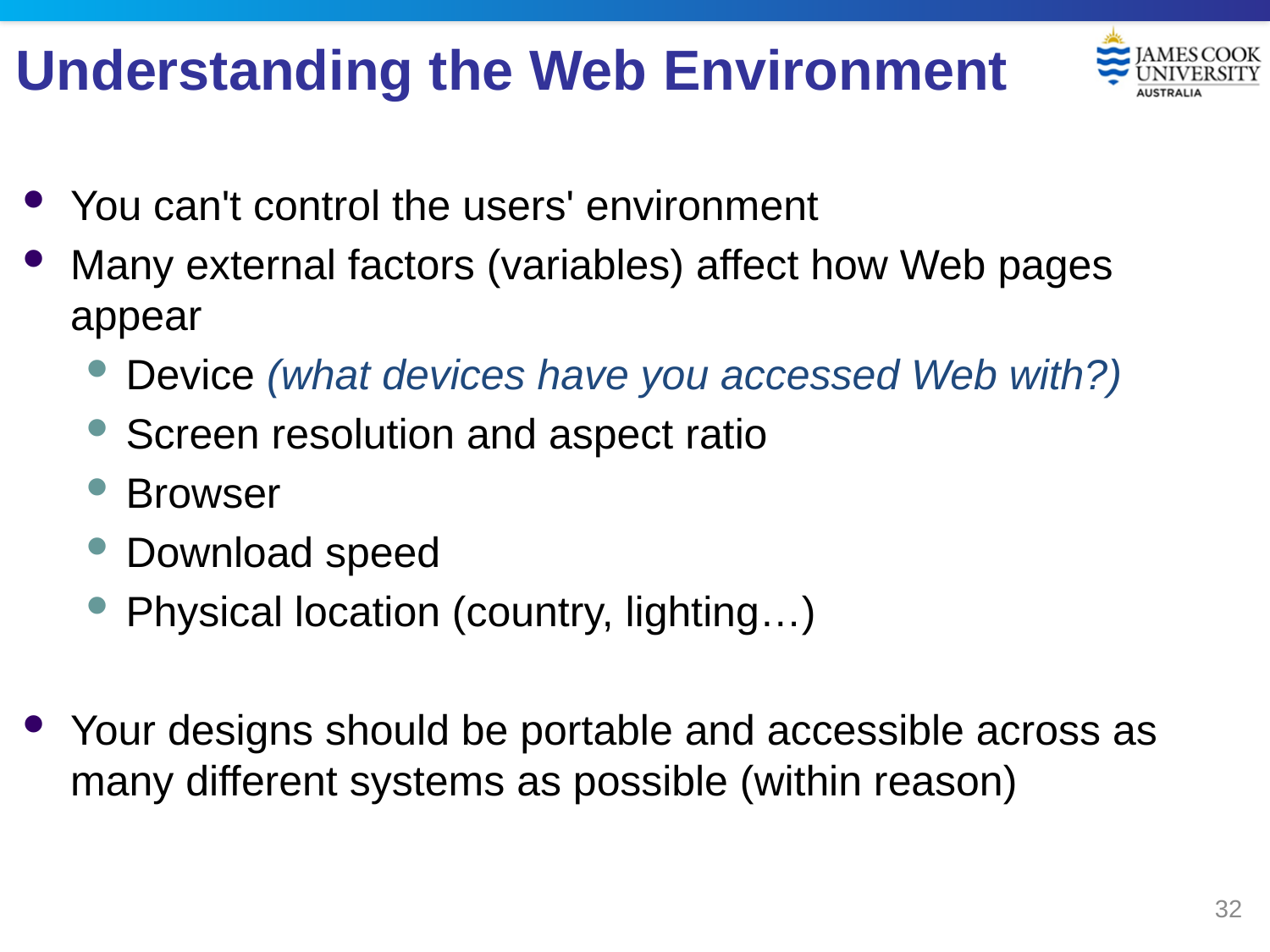

# Understanding the Web Environment
You can't control the users' environment
Many external factors (variables) affect how Web pages appear
Device (what devices have you accessed Web with?)
Screen resolution and aspect ratio
Browser
Download speed
Physical location (country, lighting…)

Your designs should be portable and accessible across as many different systems as possible (within reason)
32